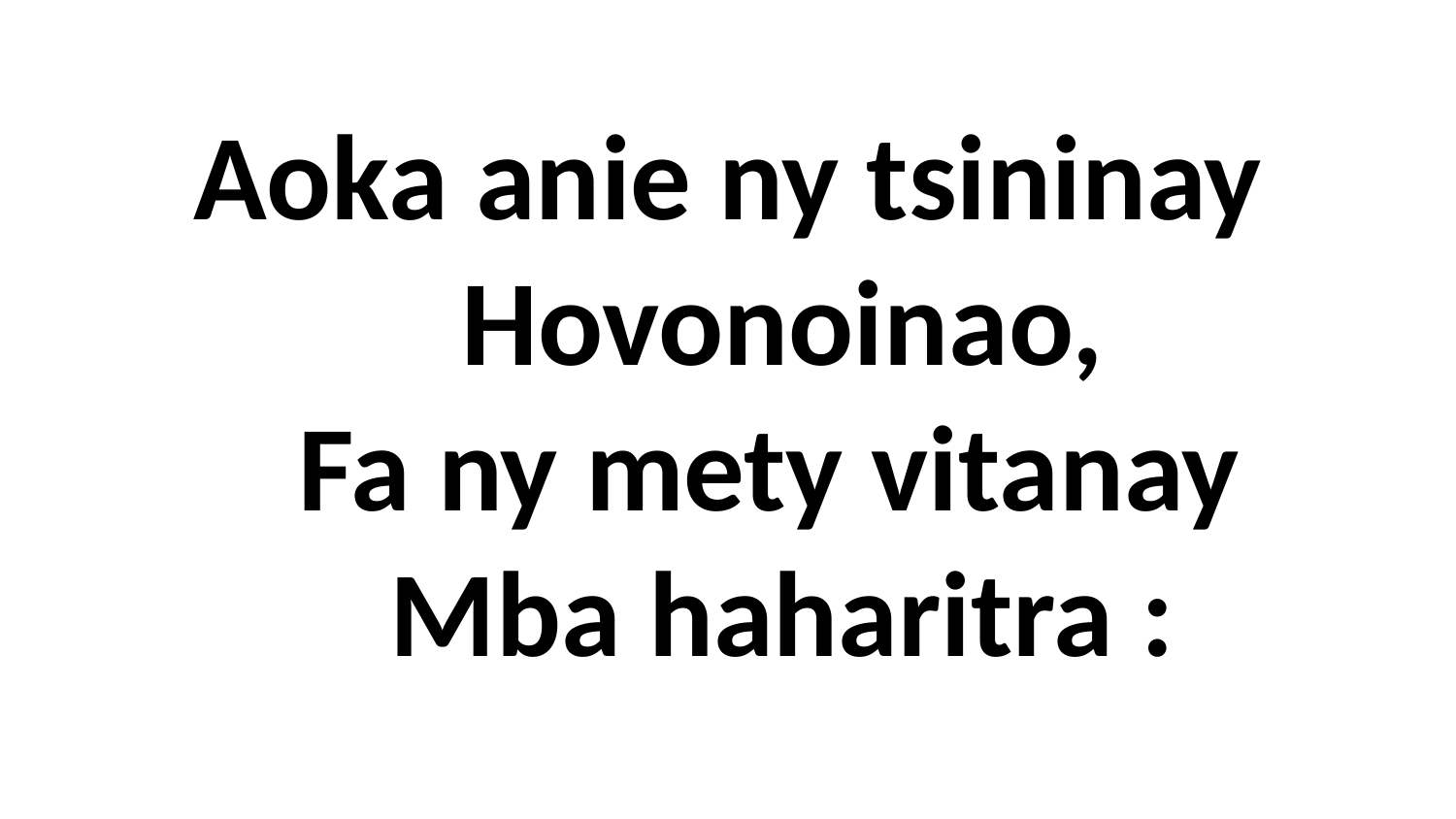

# Aoka anie ny tsininay Hovonoinao, Fa ny mety vitanay Mba haharitra :